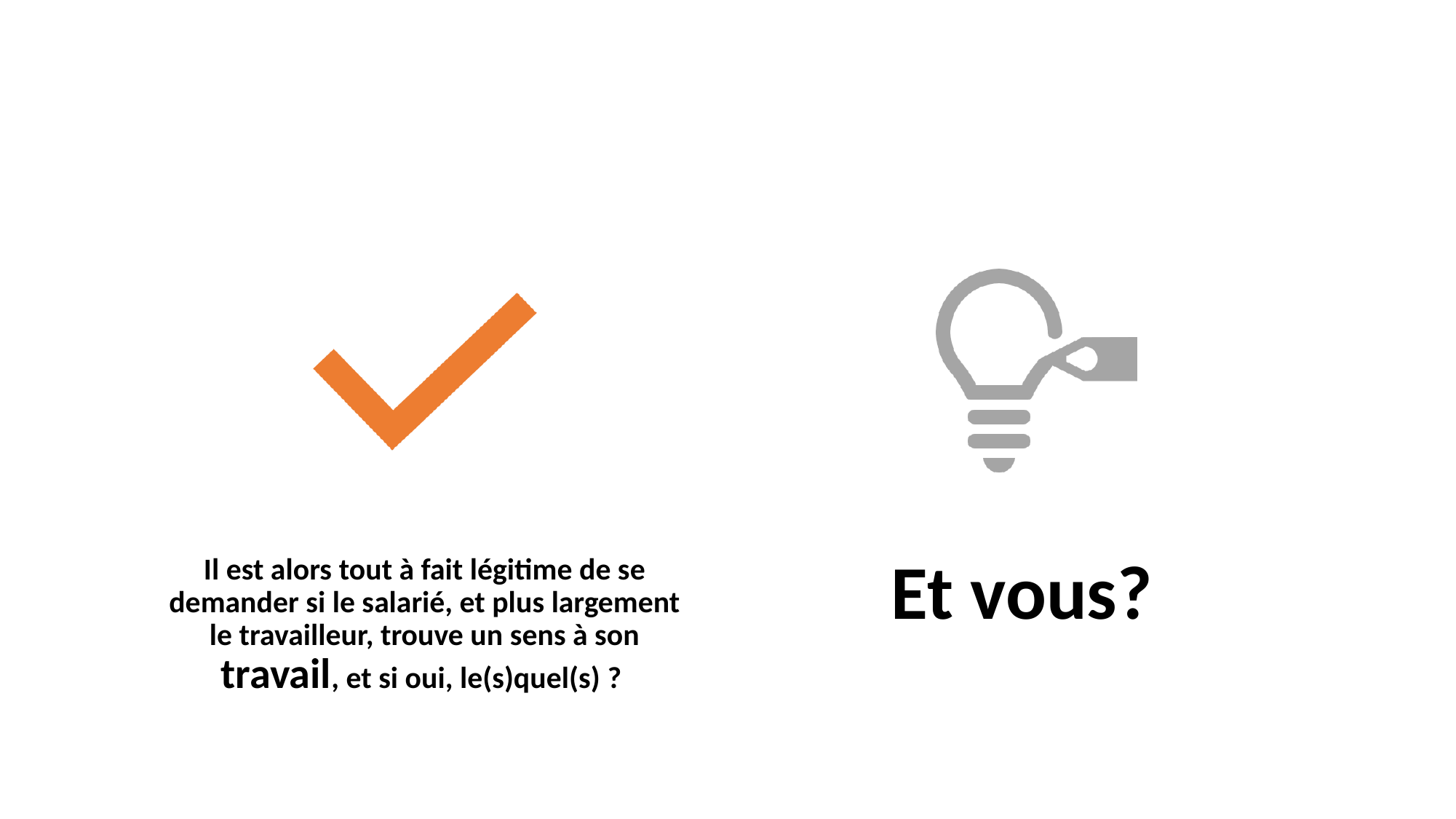

#
Il est alors tout à fait légitime de se demander si le salarié, et plus largement le travailleur, trouve un sens à son travail, et si oui, le(s)quel(s) ?
Et vous?